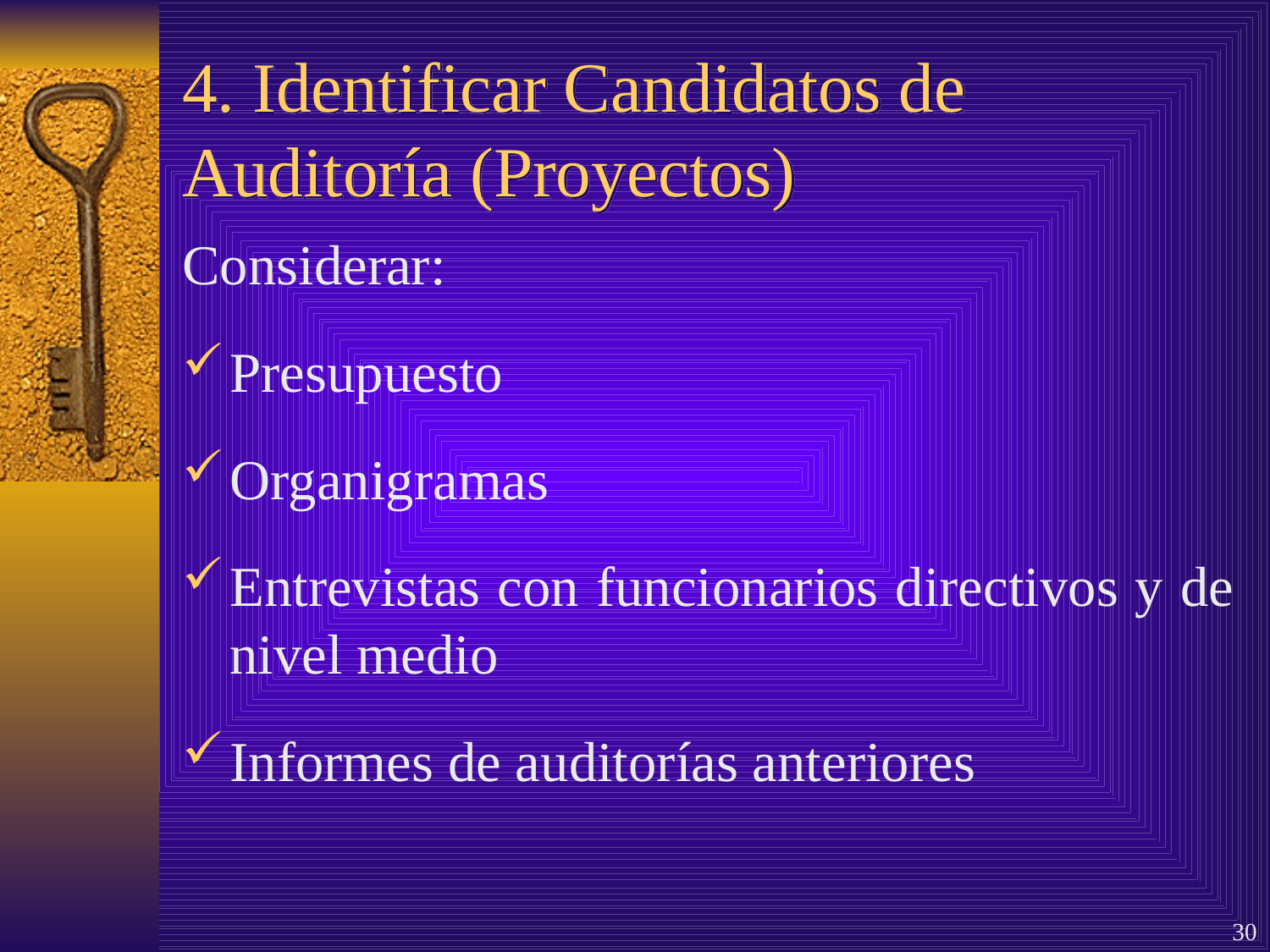

# 4. Identificar Candidatos de Auditoría (Proyectos)
Considerar:
Presupuesto
Organigramas
Entrevistas con funcionarios directivos y de nivel medio
Informes de auditorías anteriores
30